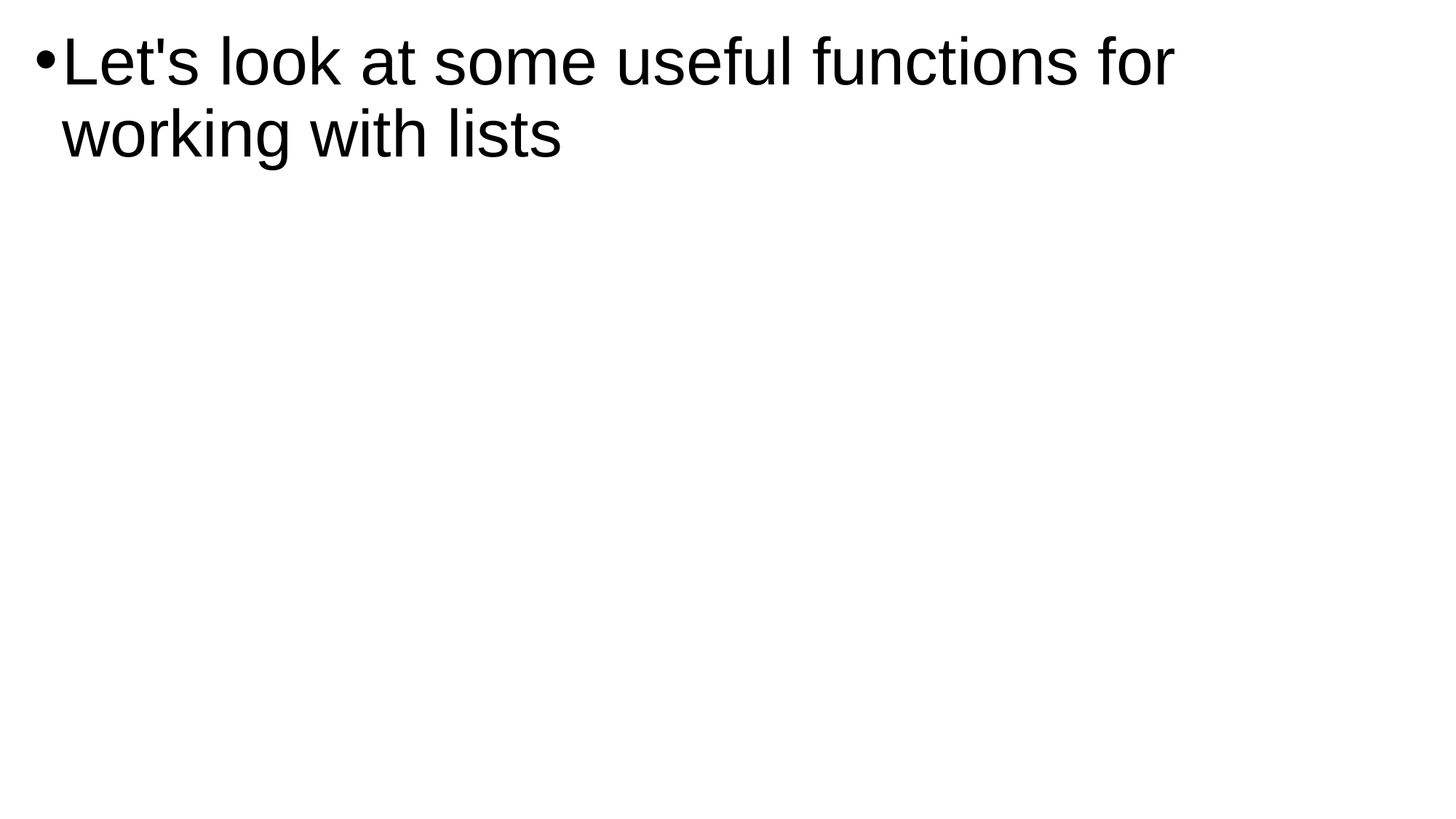

Let's look at some useful functions for working with lists